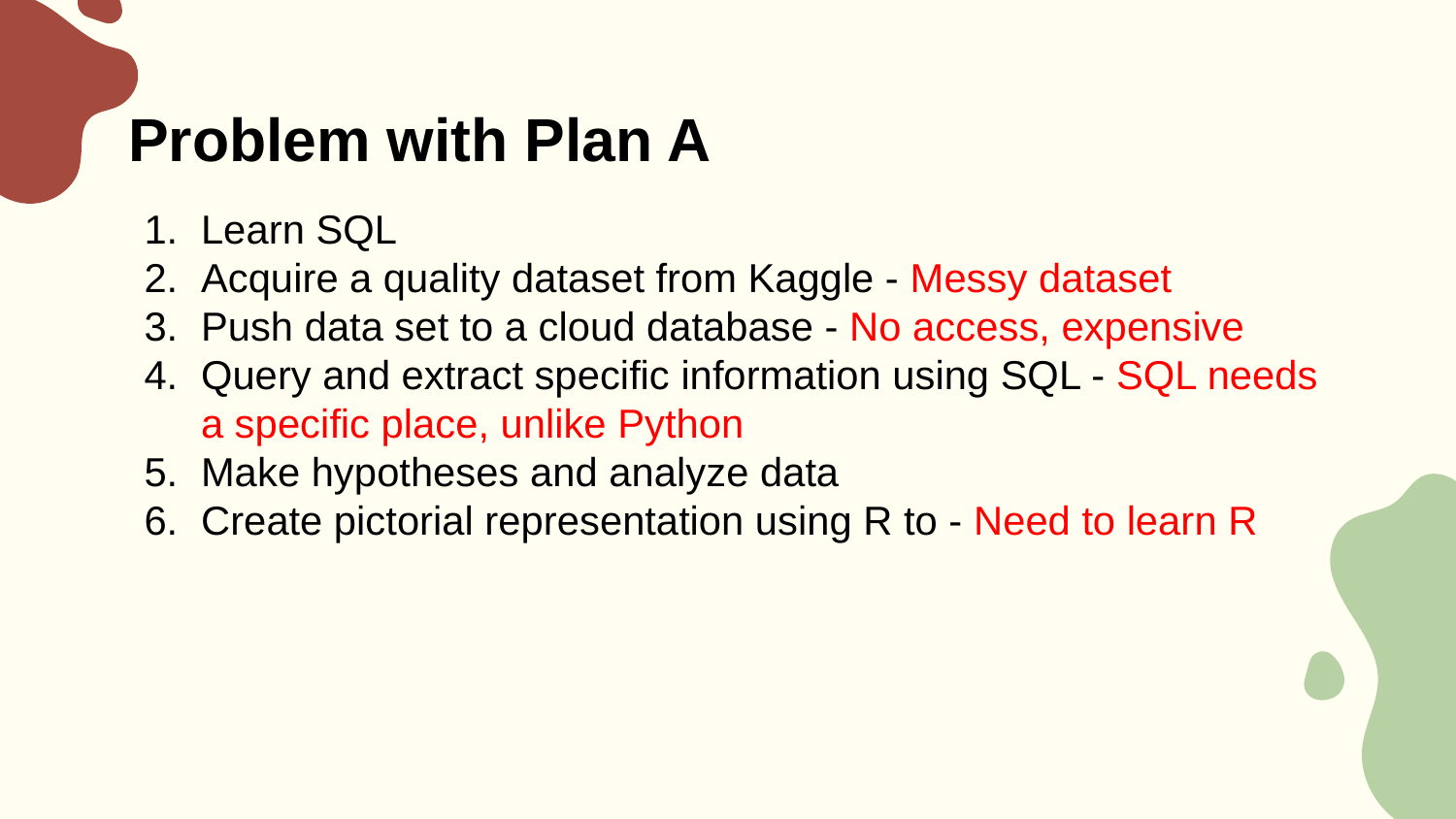

# Problem with Plan A
Learn SQL
Acquire a quality dataset from Kaggle - Messy dataset
Push data set to a cloud database - No access, expensive
Query and extract specific information using SQL - SQL needs a specific place, unlike Python
Make hypotheses and analyze data
Create pictorial representation using R to - Need to learn R